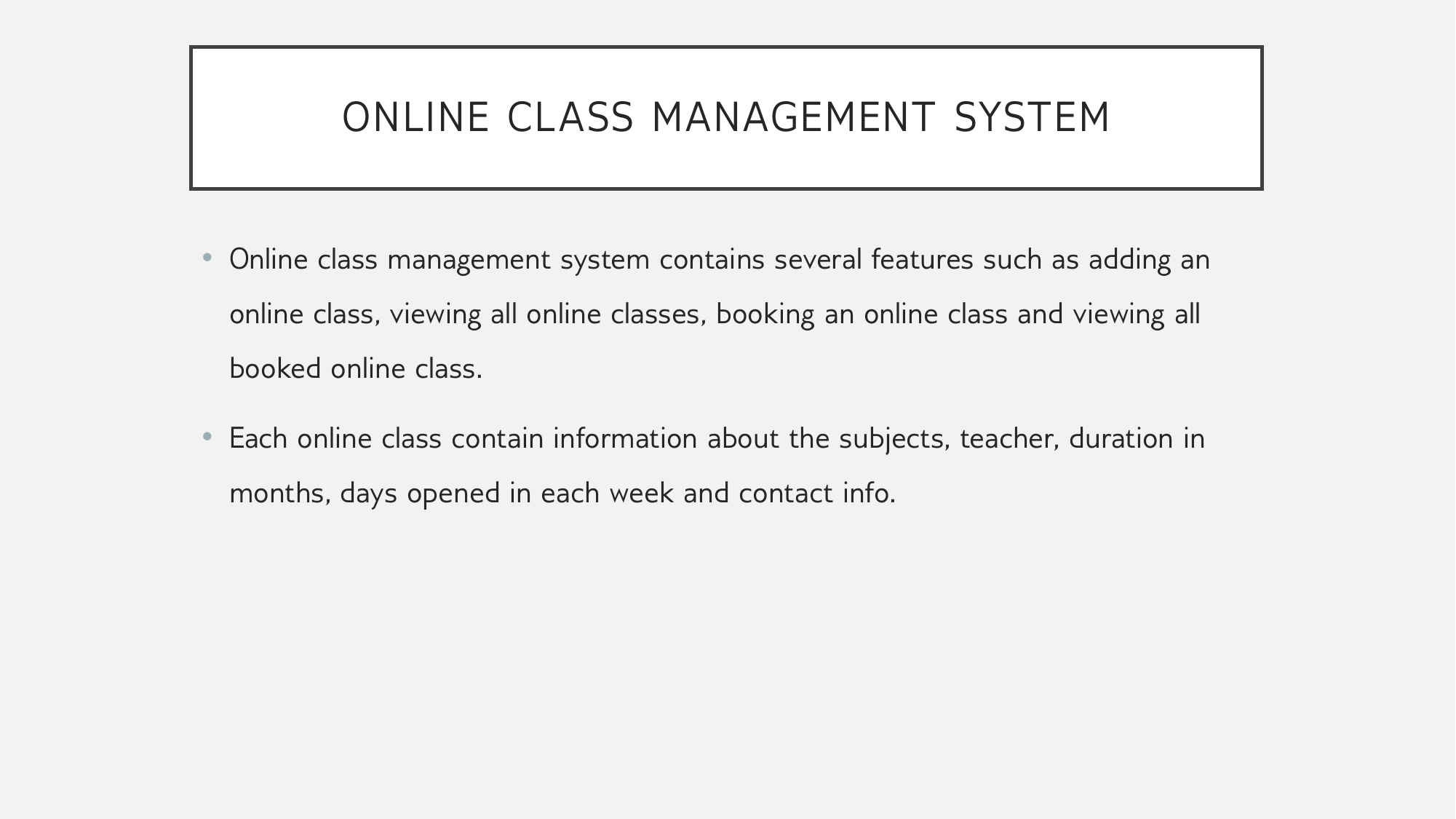

# Online class Management system
Online class management system contains several features such as adding an online class, viewing all online classes, booking an online class and viewing all booked online class.
Each online class contain information about the subjects, teacher, duration in months, days opened in each week and contact info.